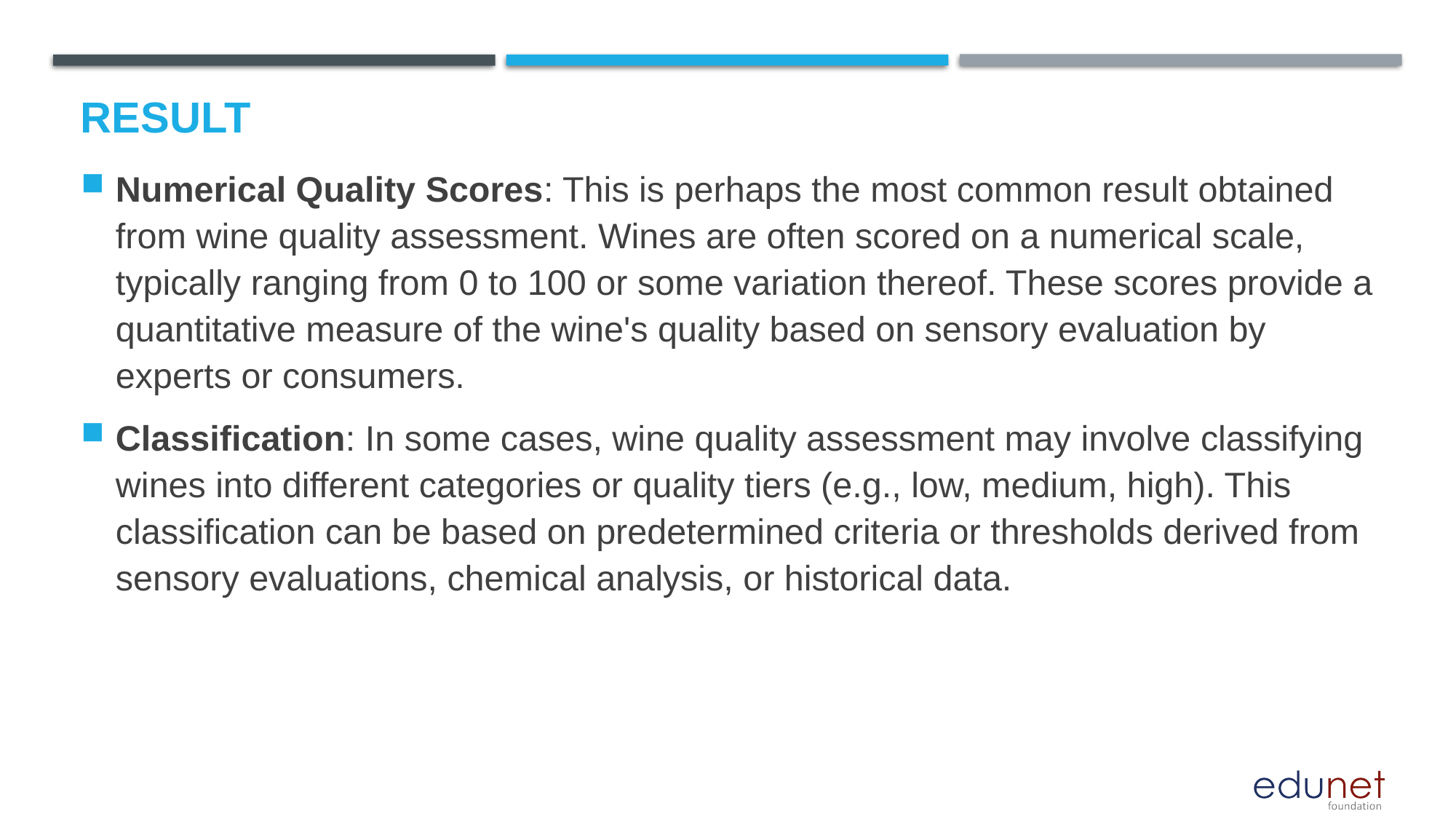

# Result
Numerical Quality Scores: This is perhaps the most common result obtained from wine quality assessment. Wines are often scored on a numerical scale, typically ranging from 0 to 100 or some variation thereof. These scores provide a quantitative measure of the wine's quality based on sensory evaluation by experts or consumers.
Classification: In some cases, wine quality assessment may involve classifying wines into different categories or quality tiers (e.g., low, medium, high). This classification can be based on predetermined criteria or thresholds derived from sensory evaluations, chemical analysis, or historical data.